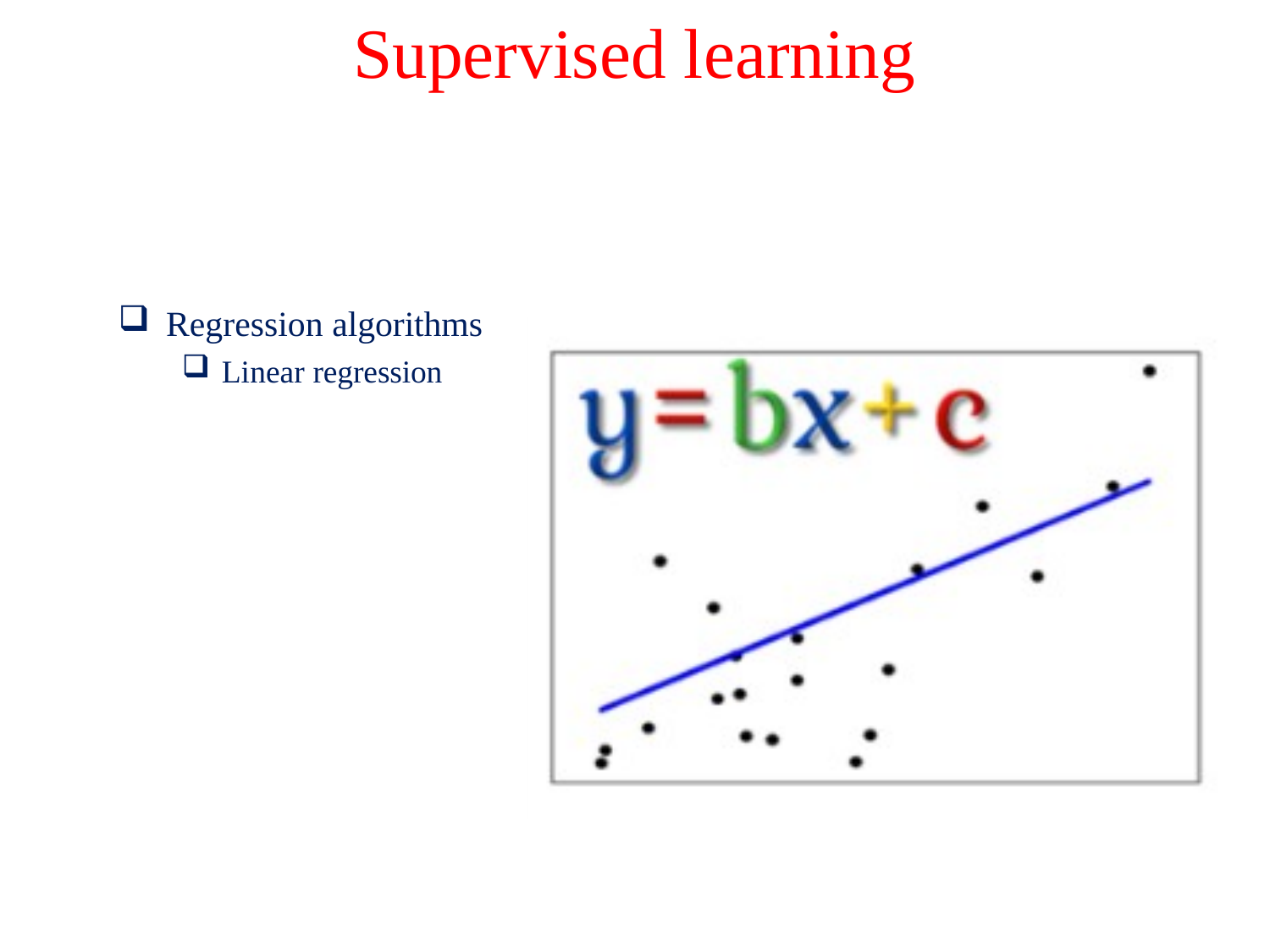

# Supervised learning
Regression algorithms
Linear regression